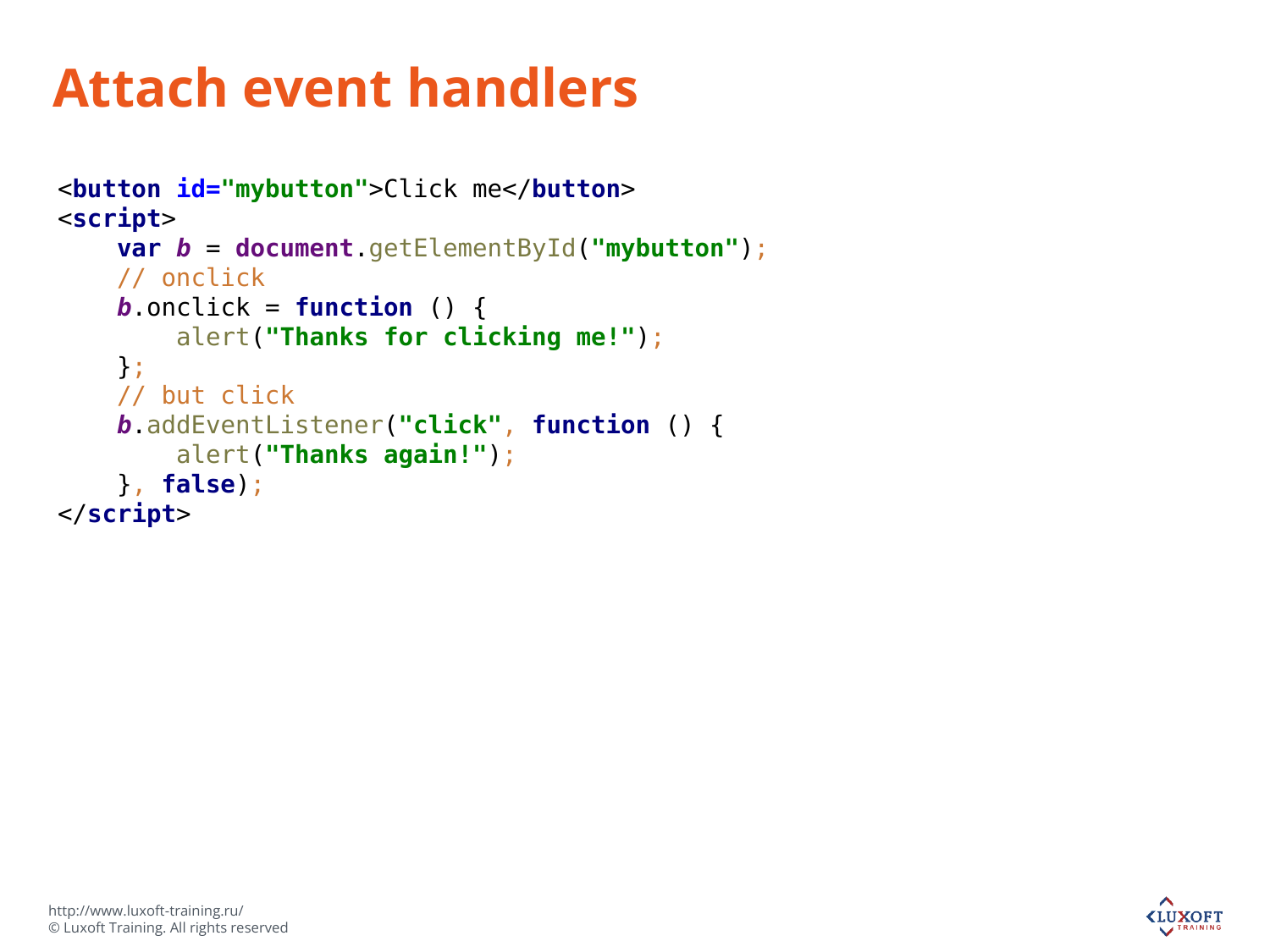

# Attach event handlers
<button id="mybutton">Click me</button>
<script>
    var b = document.getElementById("mybutton");
    // onclick
    b.onclick = function () {
        alert("Thanks for clicking me!");
    };
    // but click
    b.addEventListener("click", function () {
        alert("Thanks again!");
    }, false);
</script>